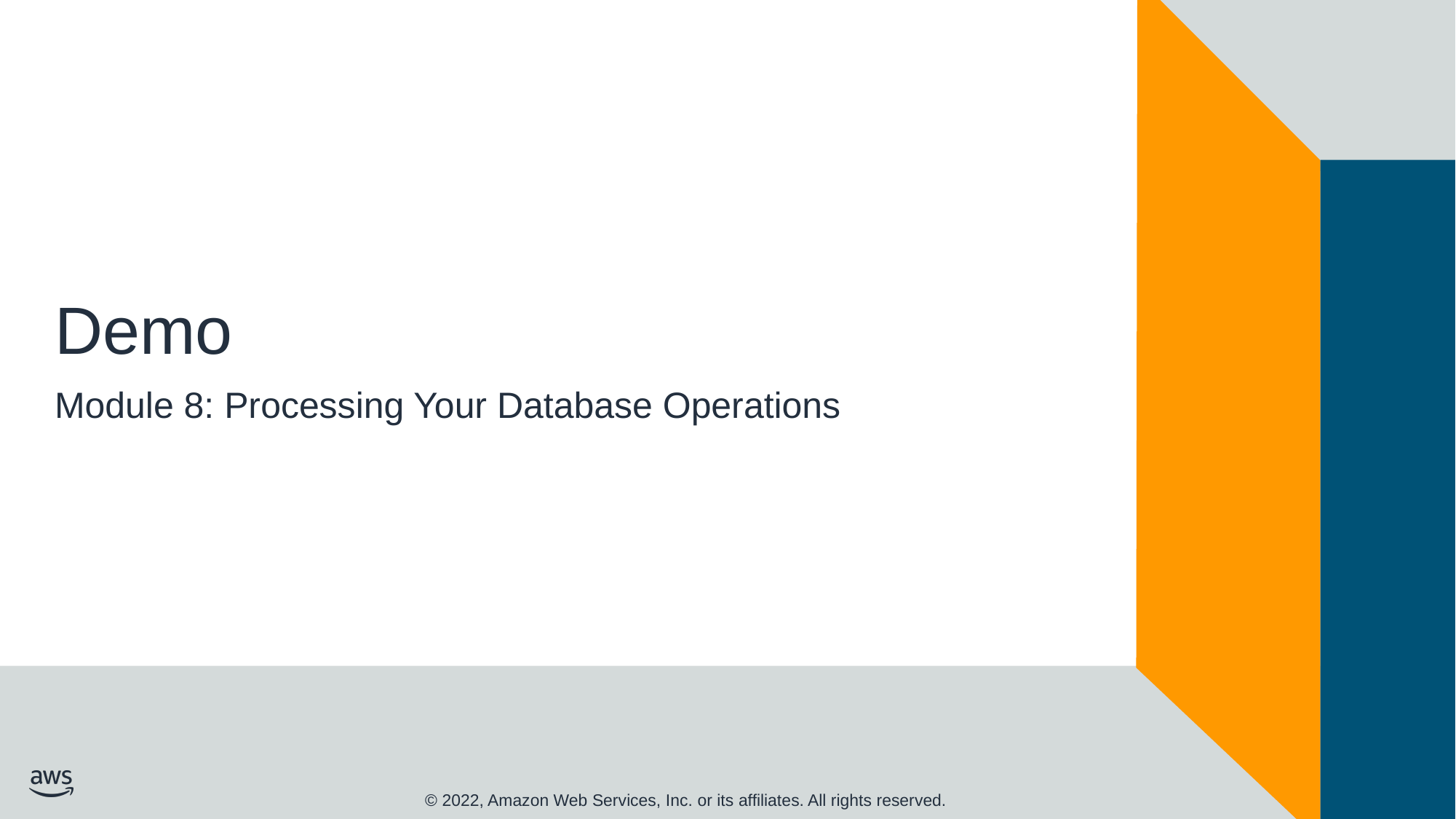

# Demo
Module 8: Processing Your Database Operations